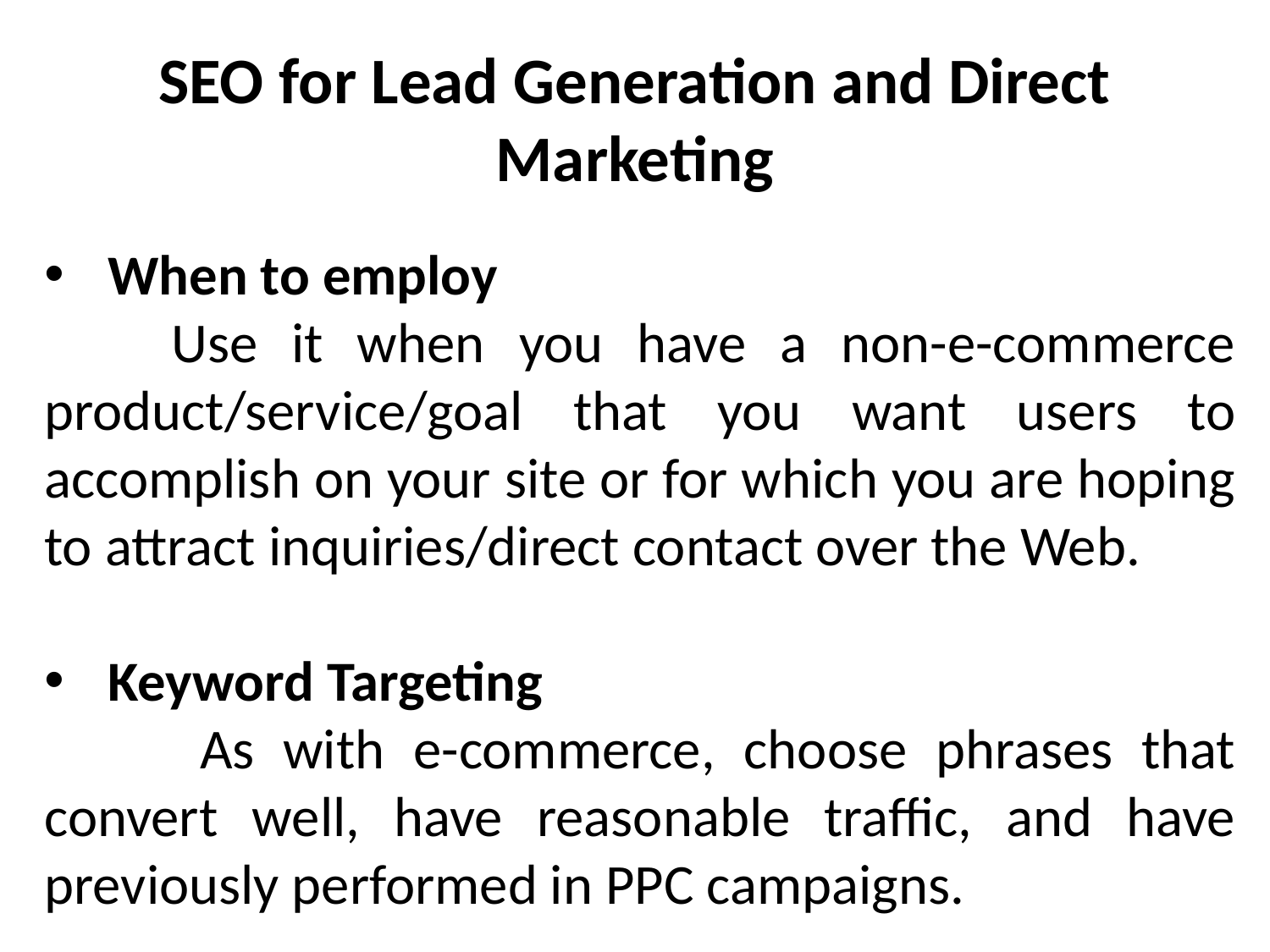

# SEO for Lead Generation and Direct Marketing
When to employ
	Use it when you have a non-e-commerce product/service/goal that you want users to accomplish on your site or for which you are hoping to attract inquiries/direct contact over the Web.

Keyword Targeting
	 As with e-commerce, choose phrases that convert well, have reasonable traffic, and have previously performed in PPC campaigns.